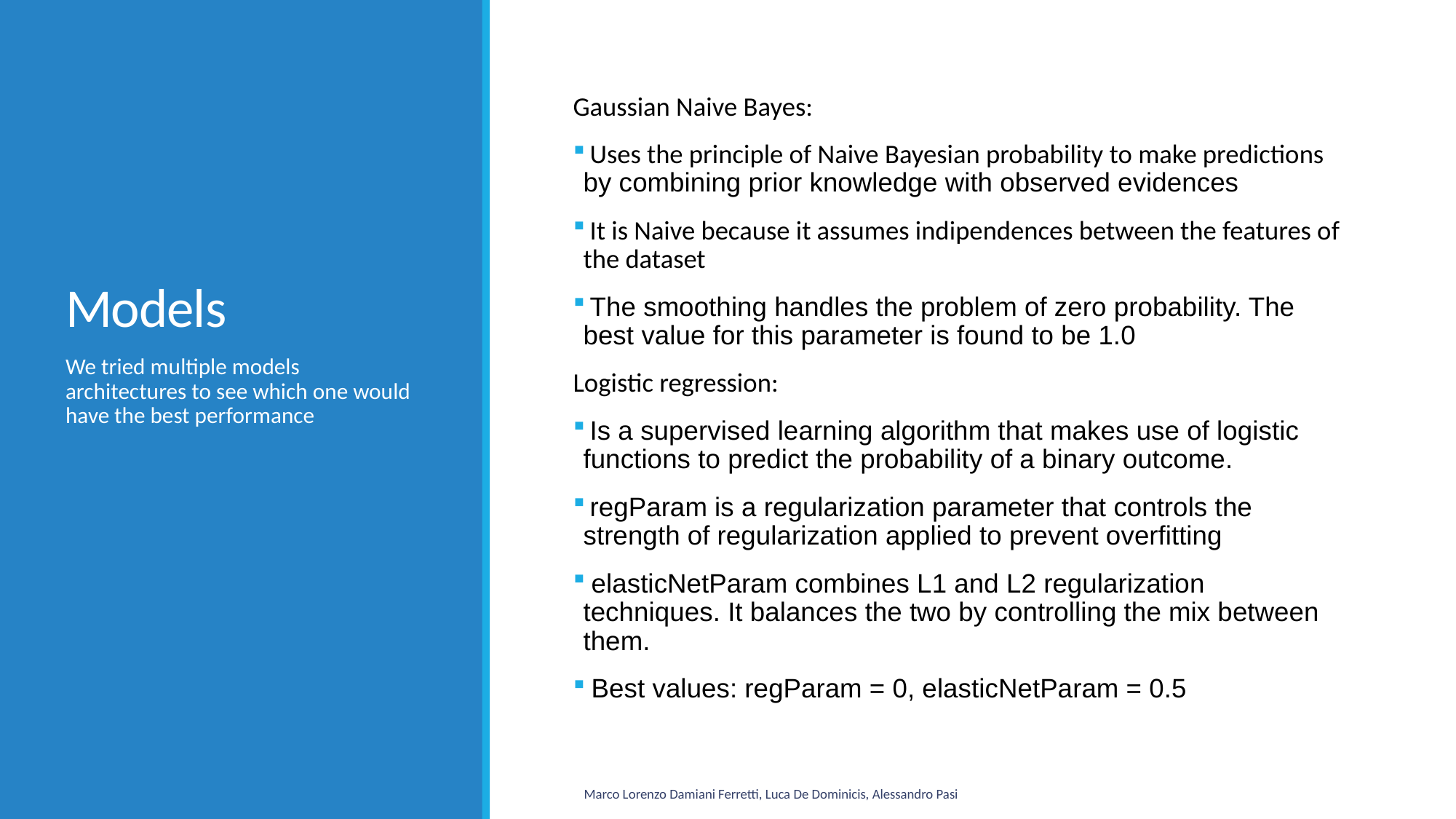

# Models
Gaussian Naive Bayes:
 Uses the principle of Naive Bayesian probability to make predictions by combining prior knowledge with observed evidences
 It is Naive because it assumes indipendences between the features of the dataset
 The smoothing handles the problem of zero probability. The best value for this parameter is found to be 1.0
Logistic regression:
 Is a supervised learning algorithm that makes use of logistic functions to predict the probability of a binary outcome.
 regParam is a regularization parameter that controls the strength of regularization applied to prevent overfitting
 elasticNetParam combines L1 and L2 regularization techniques. It balances the two by controlling the mix between them.
 Best values: regParam = 0, elasticNetParam = 0.5
We tried multiple models architectures to see which one would have the best performance
Marco Lorenzo Damiani Ferretti, Luca De Dominicis, Alessandro Pasi